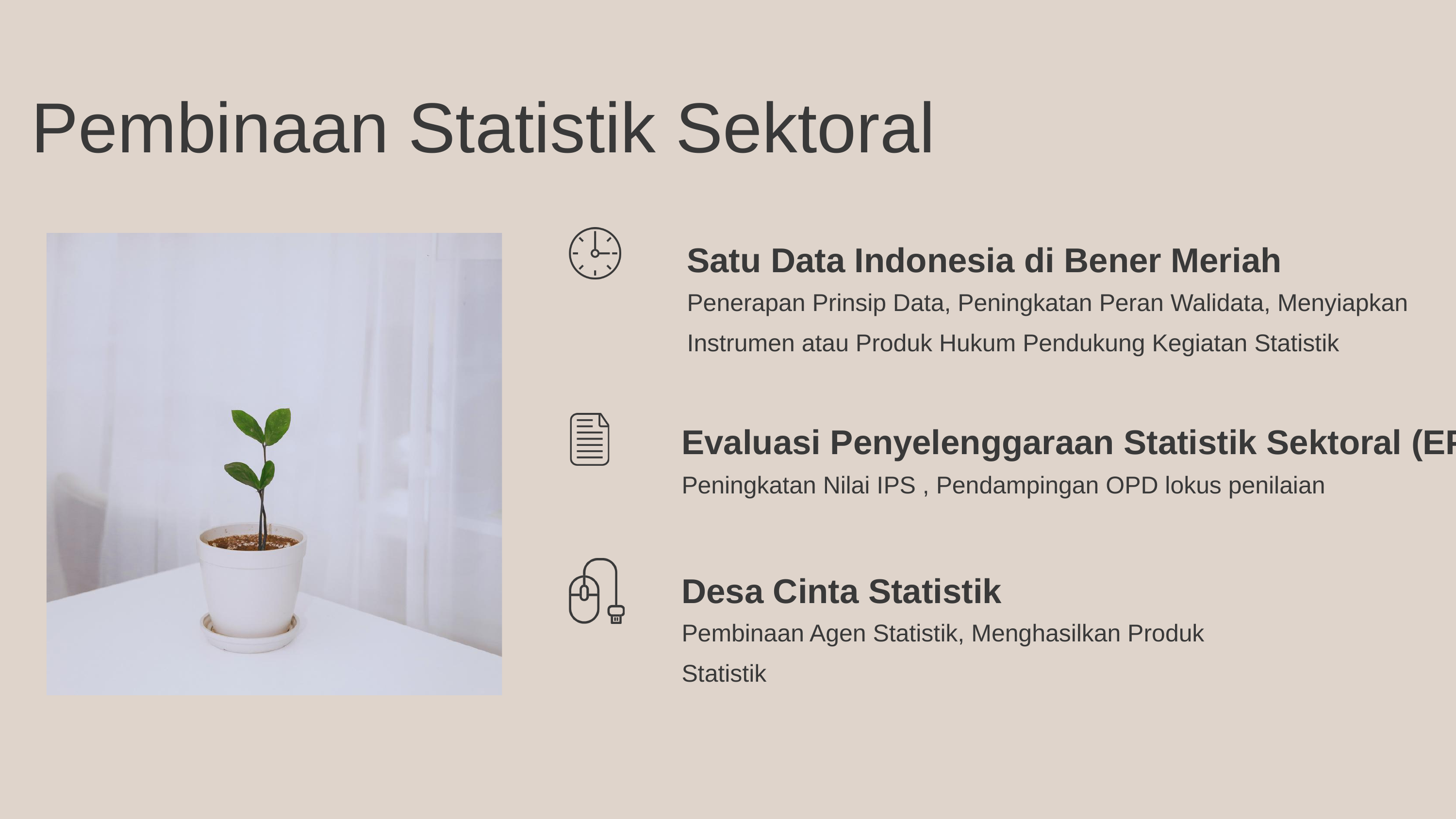

Pembinaan Statistik Sektoral
Satu Data Indonesia di Bener Meriah

Penerapan Prinsip Data, Peningkatan Peran Walidata, Menyiapkan
Instrumen atau Produk Hukum Pendukung Kegiatan Statistik
Evaluasi Penyelenggaraan Statistik Sektoral (EPSS)

Peningkatan Nilai IPS , Pendampingan OPD lokus penilaian
Desa Cinta Statistik

Pembinaan Agen Statistik, Menghasilkan Produk Statistik